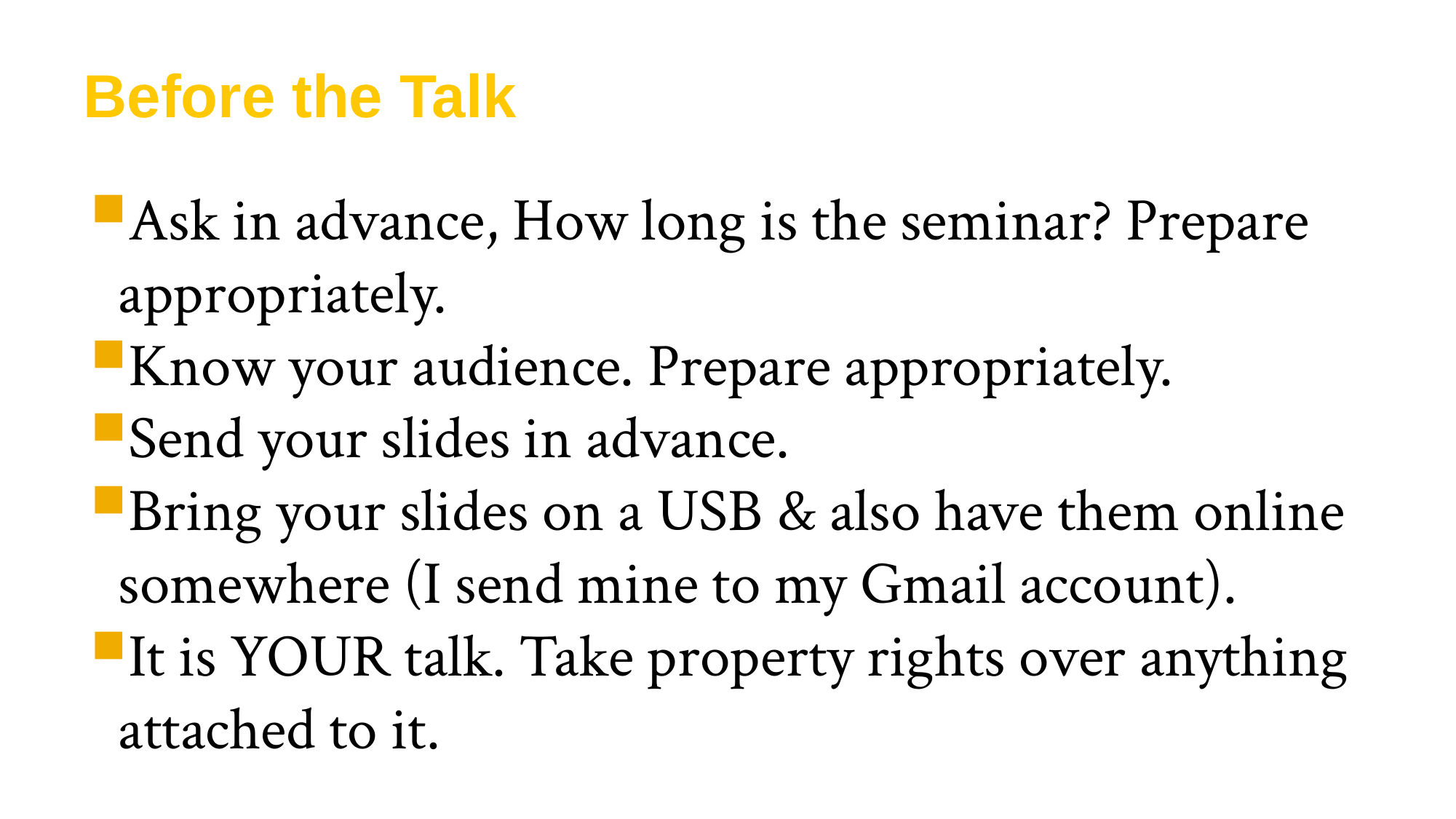

# Before the Talk
Ask in advance, How long is the seminar? Prepare appropriately.
Know your audience. Prepare appropriately.
Send your slides in advance.
Bring your slides on a USB & also have them online somewhere (I send mine to my Gmail account).
It is YOUR talk. Take property rights over anything attached to it.